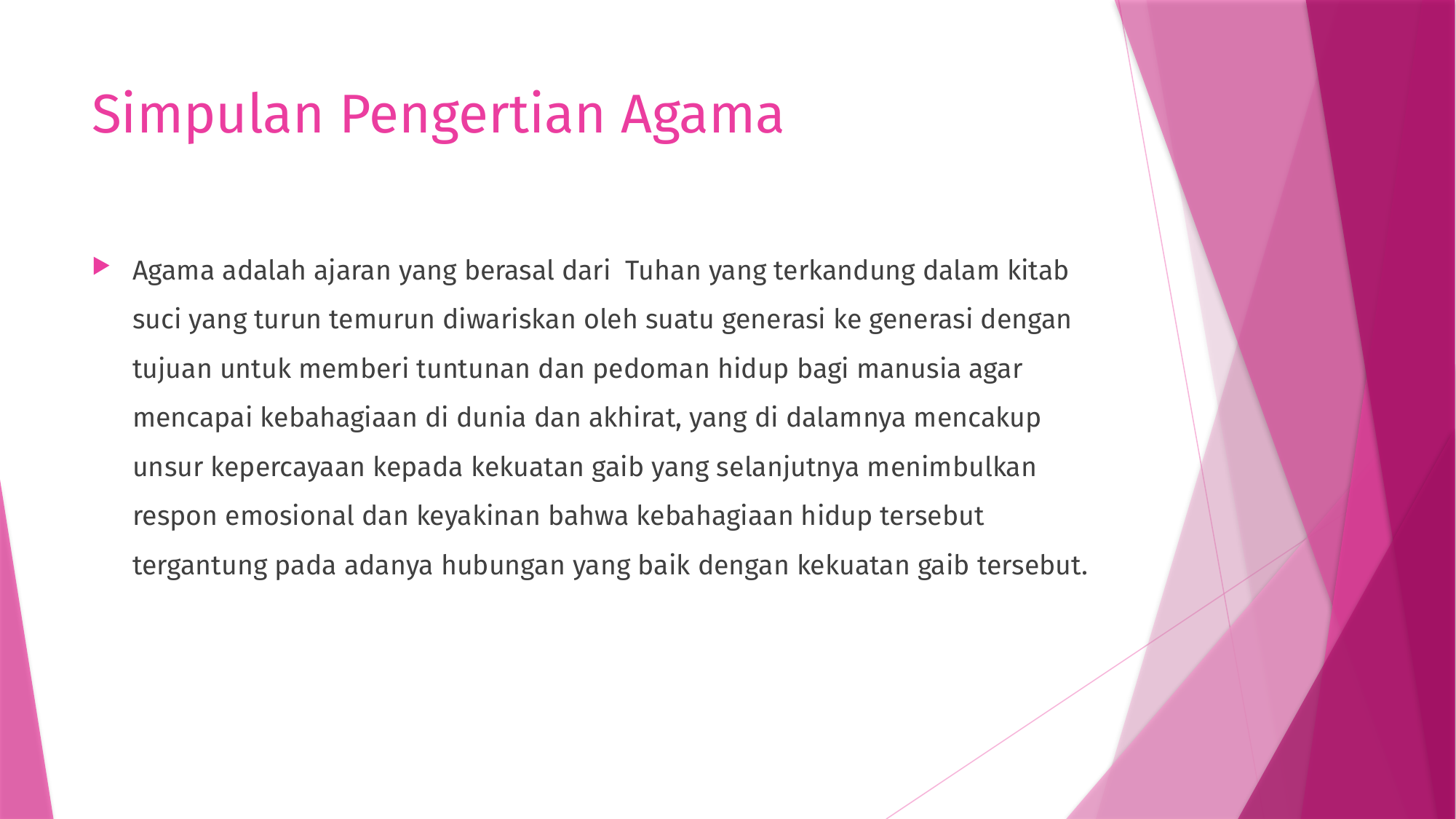

# Simpulan Pengertian Agama
Agama adalah ajaran yang berasal dari  Tuhan yang terkandung dalam kitab suci yang turun temurun diwariskan oleh suatu generasi ke generasi dengan tujuan untuk memberi tuntunan dan pedoman hidup bagi manusia agar mencapai kebahagiaan di dunia dan akhirat, yang di dalamnya mencakup unsur kepercayaan kepada kekuatan gaib yang selanjutnya menimbulkan respon emosional dan keyakinan bahwa kebahagiaan hidup tersebut tergantung pada adanya hubungan yang baik dengan kekuatan gaib tersebut.